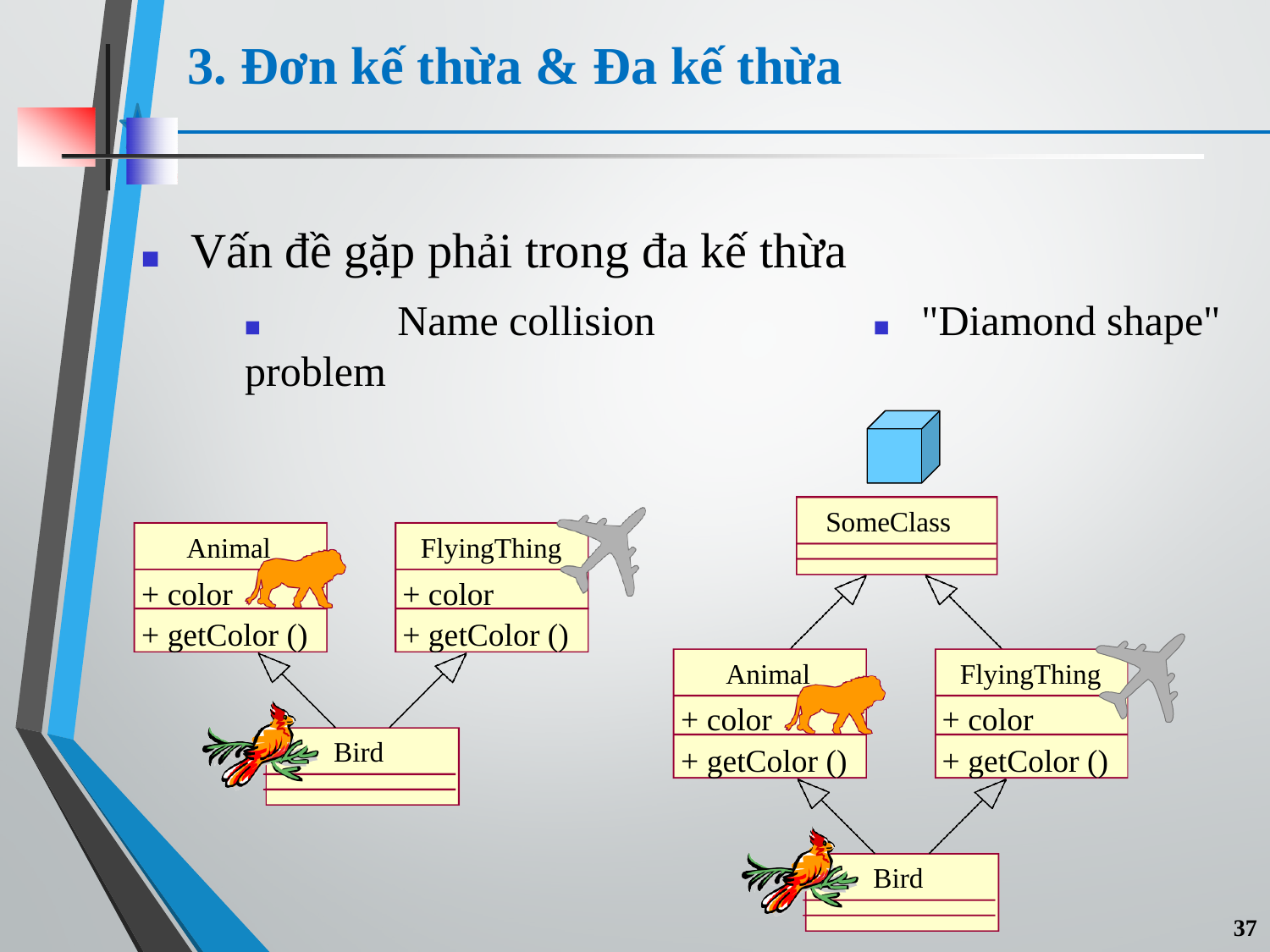

# 3. Đơn kế thừa & Đa kế thừa

◼	Vấn đề gặp phải trong đa kế thừa
◼	Name collision	◼	"Diamond shape" problem

SomeClass

Animal
+ color
+ getColor ()
FlyingThing
+ color
+ getColor ()

Animal
+ color
+ getColor ()
FlyingThing
+ color
+ getColor ()
Bird
Bird
37